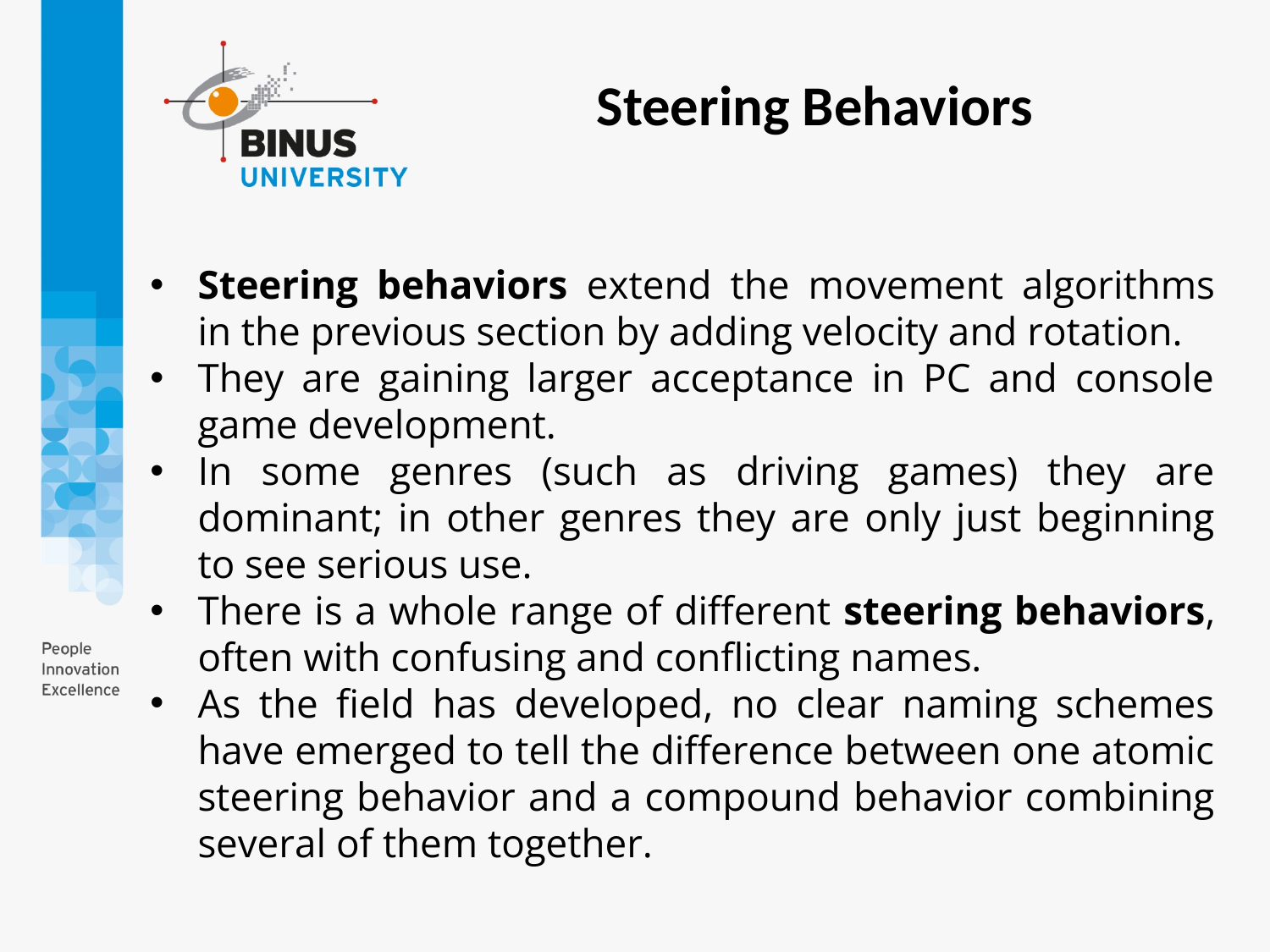

Steering Behaviors
Steering behaviors extend the movement algorithms in the previous section by adding velocity and rotation.
They are gaining larger acceptance in PC and console game development.
In some genres (such as driving games) they are dominant; in other genres they are only just beginning to see serious use.
There is a whole range of different steering behaviors, often with confusing and conflicting names.
As the field has developed, no clear naming schemes have emerged to tell the difference between one atomic steering behavior and a compound behavior combining several of them together.